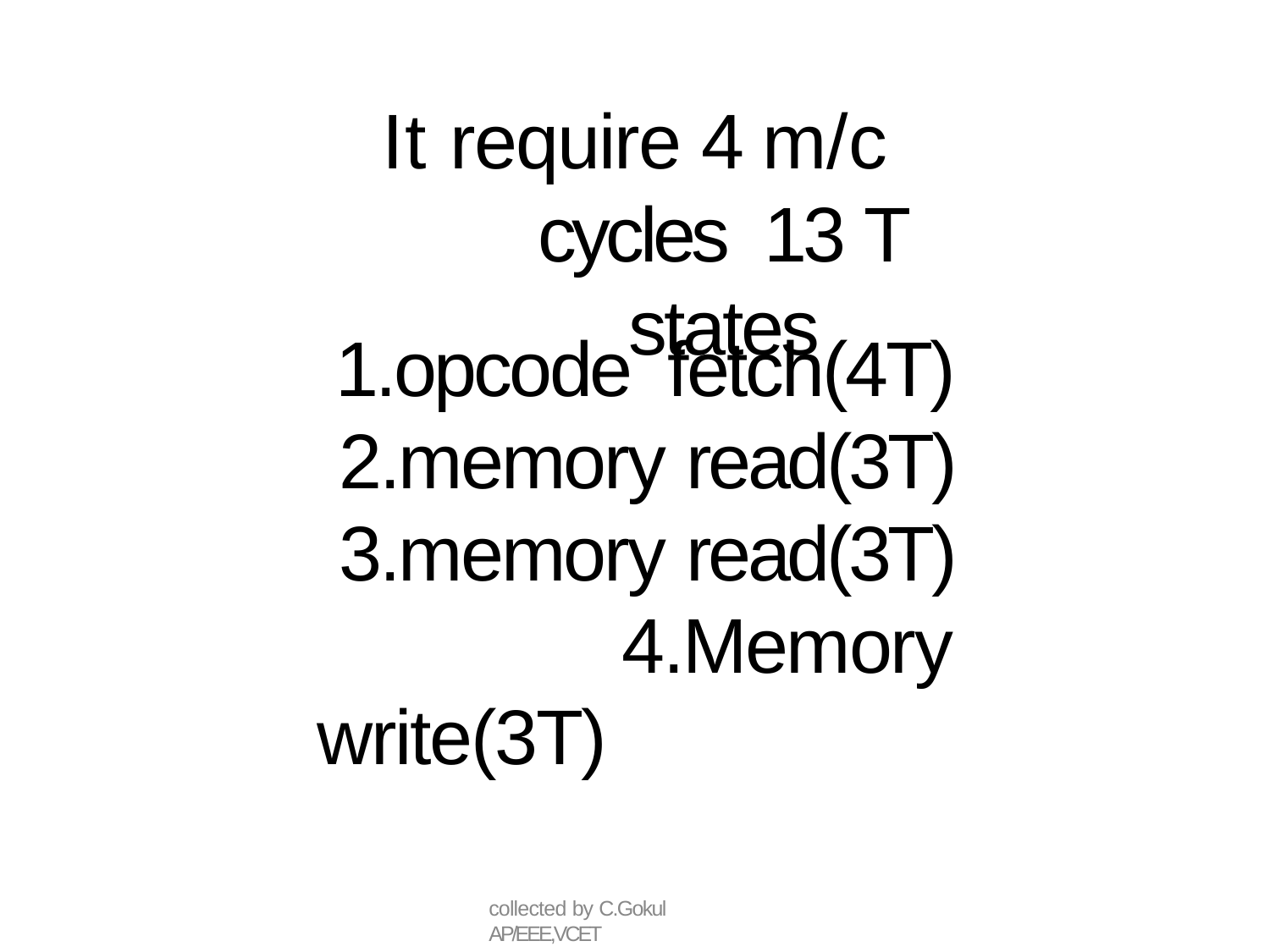

# It require 4 m/c cycles  13 T states
1.opcode fetch(4T)  2.memory read(3T)  3.memory read(3T)  4.Memory write(3T)
collected by C.Gokul AP/EEE,VCET